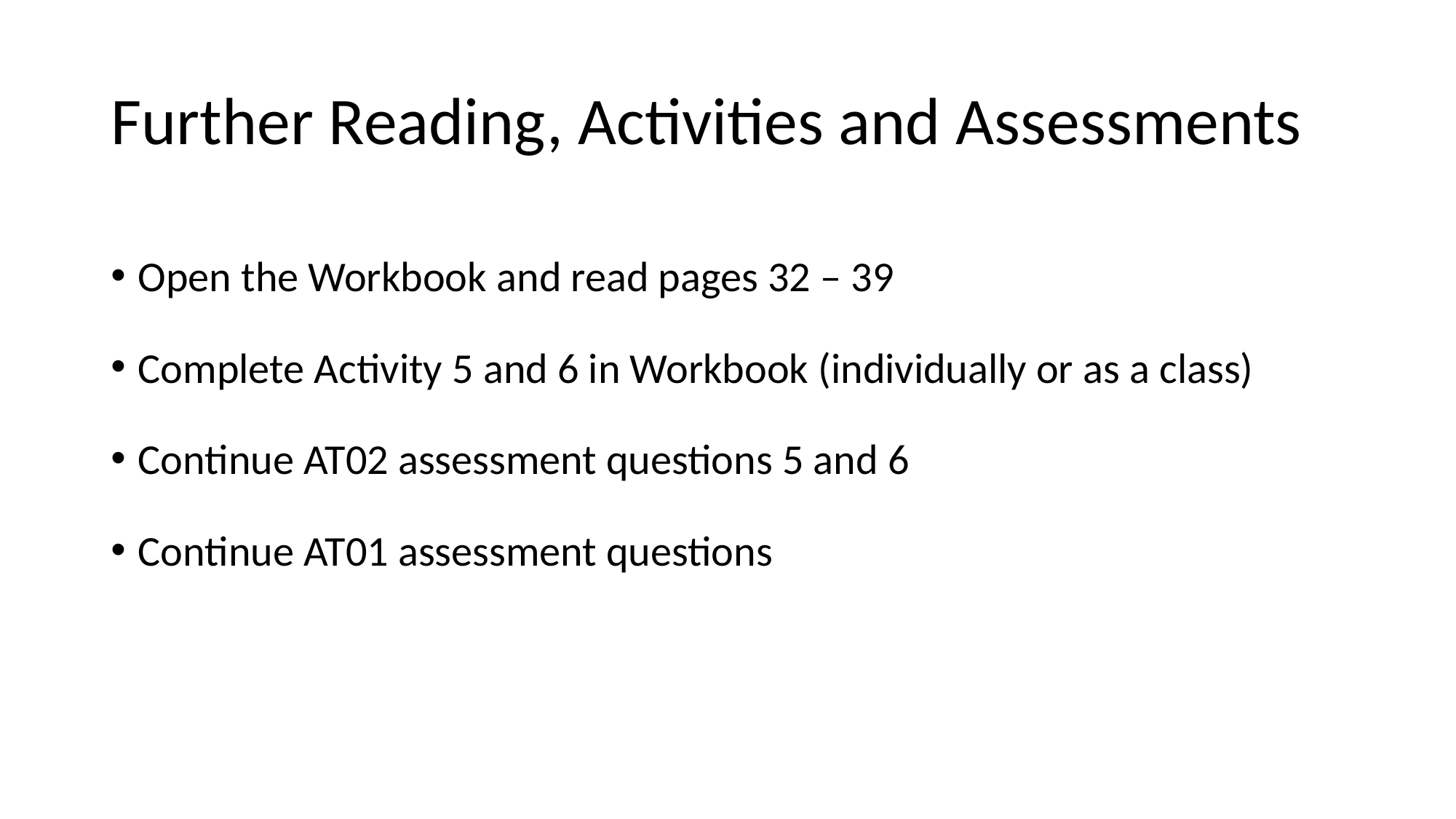

# Further Reading, Activities and Assessments
Open the Workbook and read pages 32 – 39
Complete Activity 5 and 6 in Workbook (individually or as a class)
Continue AT02 assessment questions 5 and 6
Continue AT01 assessment questions